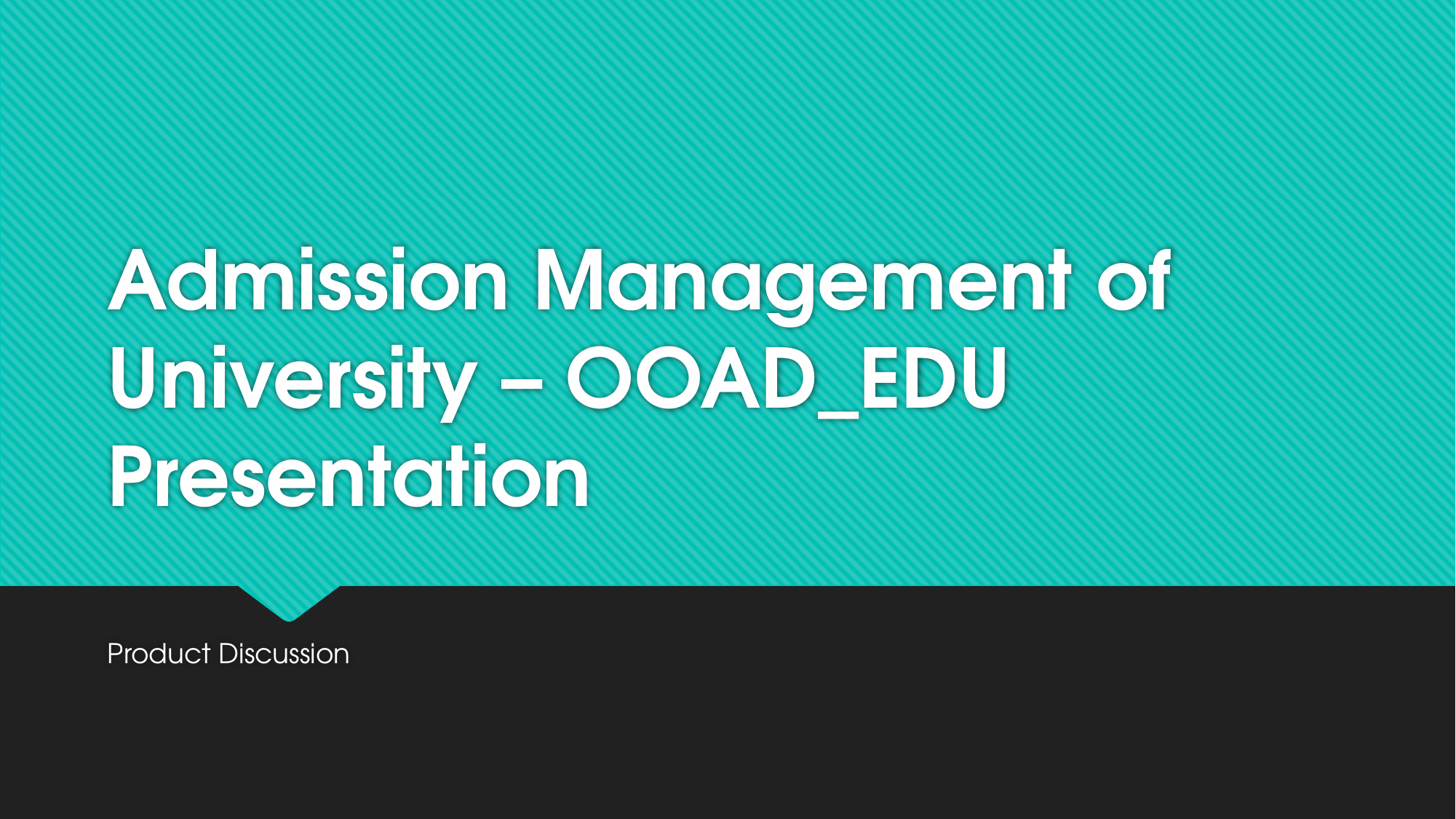

# Admission Management of University – OOAD_EDU Presentation
Product Discussion